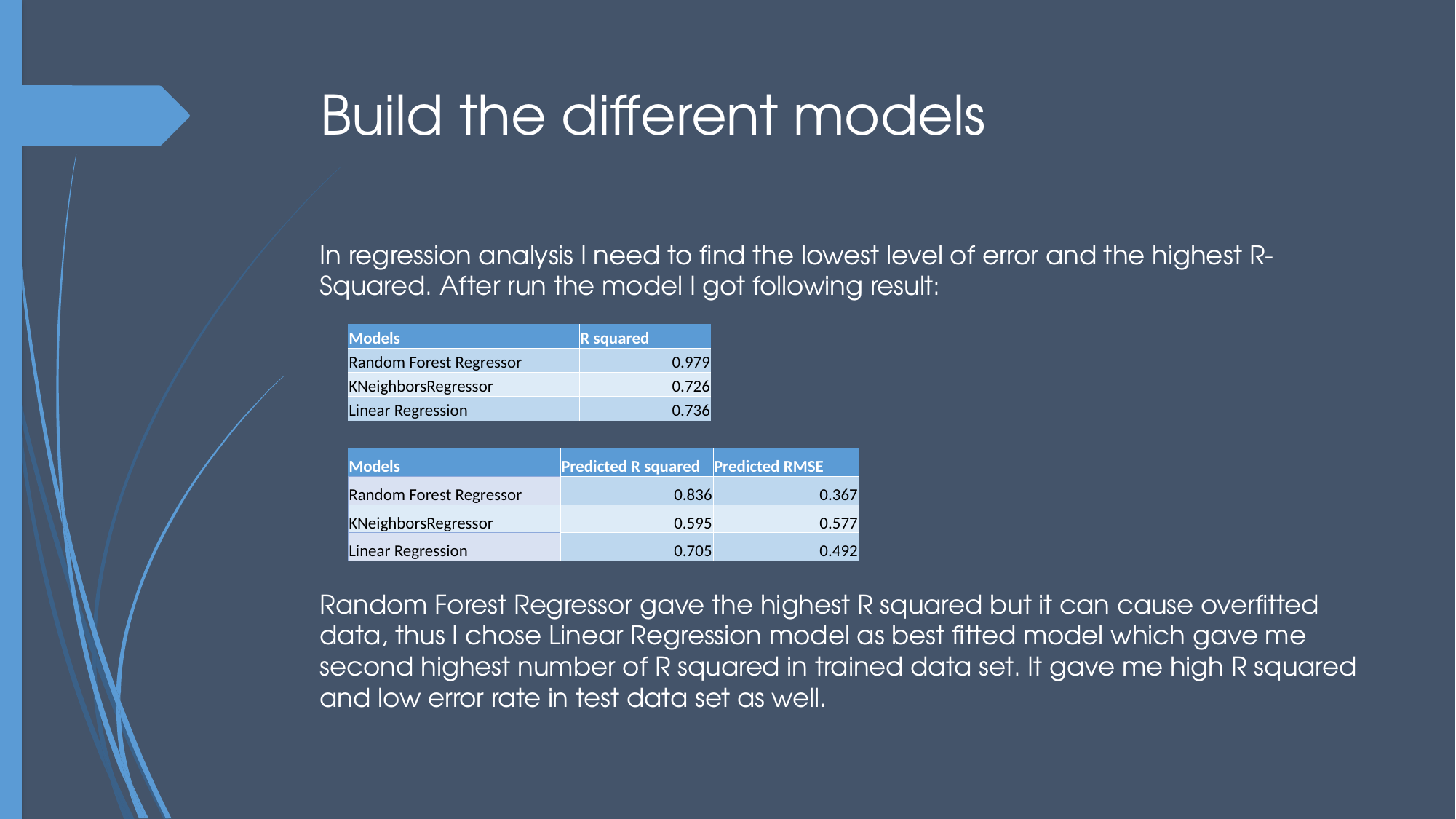

# Build the different models
In regression analysis I need to find the lowest level of error and the highest R-Squared. After run the model I got following result:

Random Forest Regressor gave the highest R squared but it can cause overfitted data, thus I chose Linear Regression model as best fitted model which gave me second highest number of R squared in trained data set. It gave me high R squared and low error rate in test data set as well.
| Models | R squared |
| --- | --- |
| Random Forest Regressor | 0.979 |
| KNeighborsRegressor | 0.726 |
| Linear Regression | 0.736 |
| Models | Predicted R squared | Predicted RMSE |
| --- | --- | --- |
| Random Forest Regressor | 0.836 | 0.367 |
| KNeighborsRegressor | 0.595 | 0.577 |
| Linear Regression | 0.705 | 0.492 |